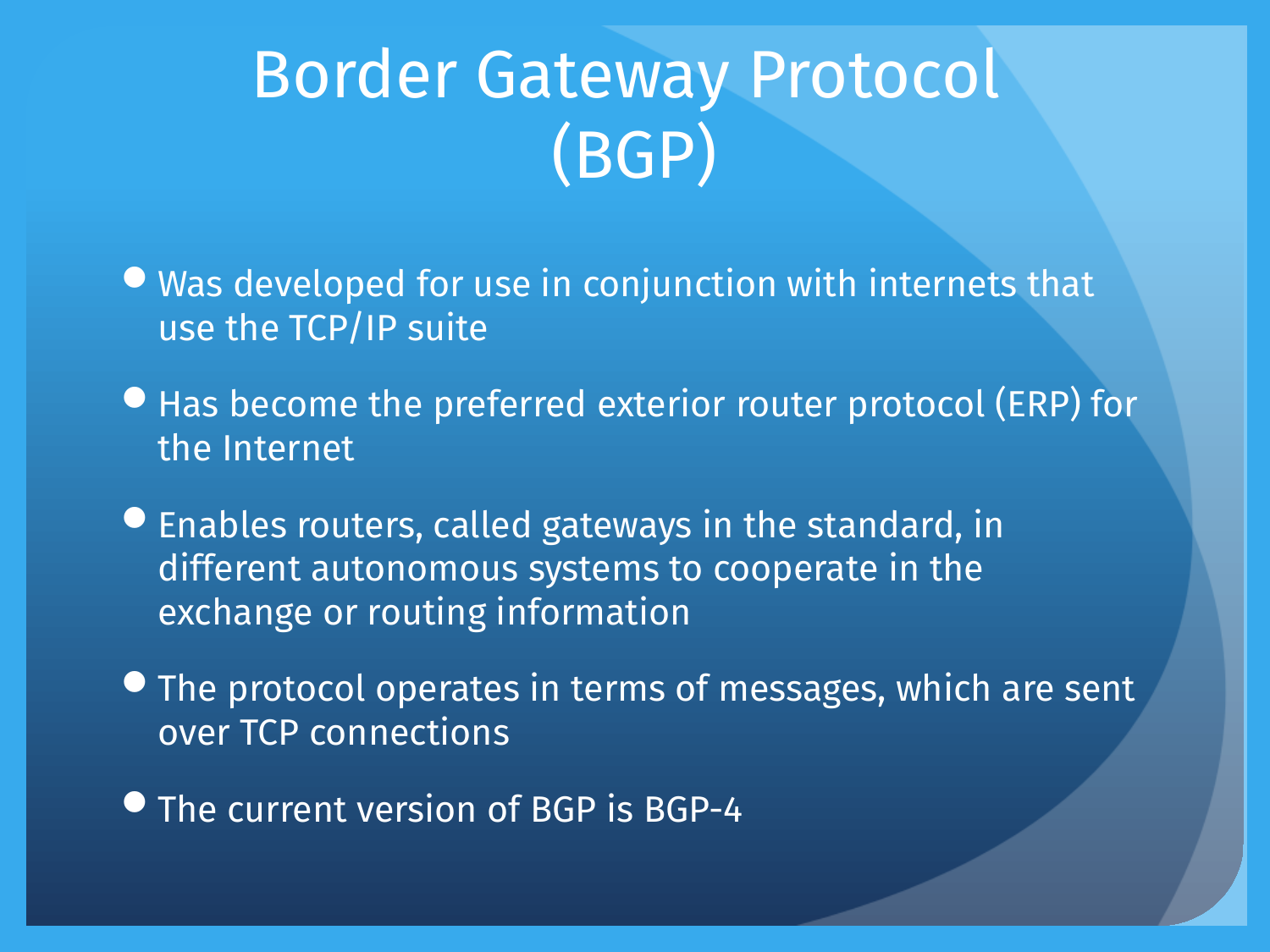

# Border Gateway Protocol (BGP)
Was developed for use in conjunction with internets that use the TCP/IP suite
Has become the preferred exterior router protocol (ERP) for the Internet
Enables routers, called gateways in the standard, in different autonomous systems to cooperate in the exchange or routing information
The protocol operates in terms of messages, which are sent over TCP connections
The current version of BGP is BGP-4